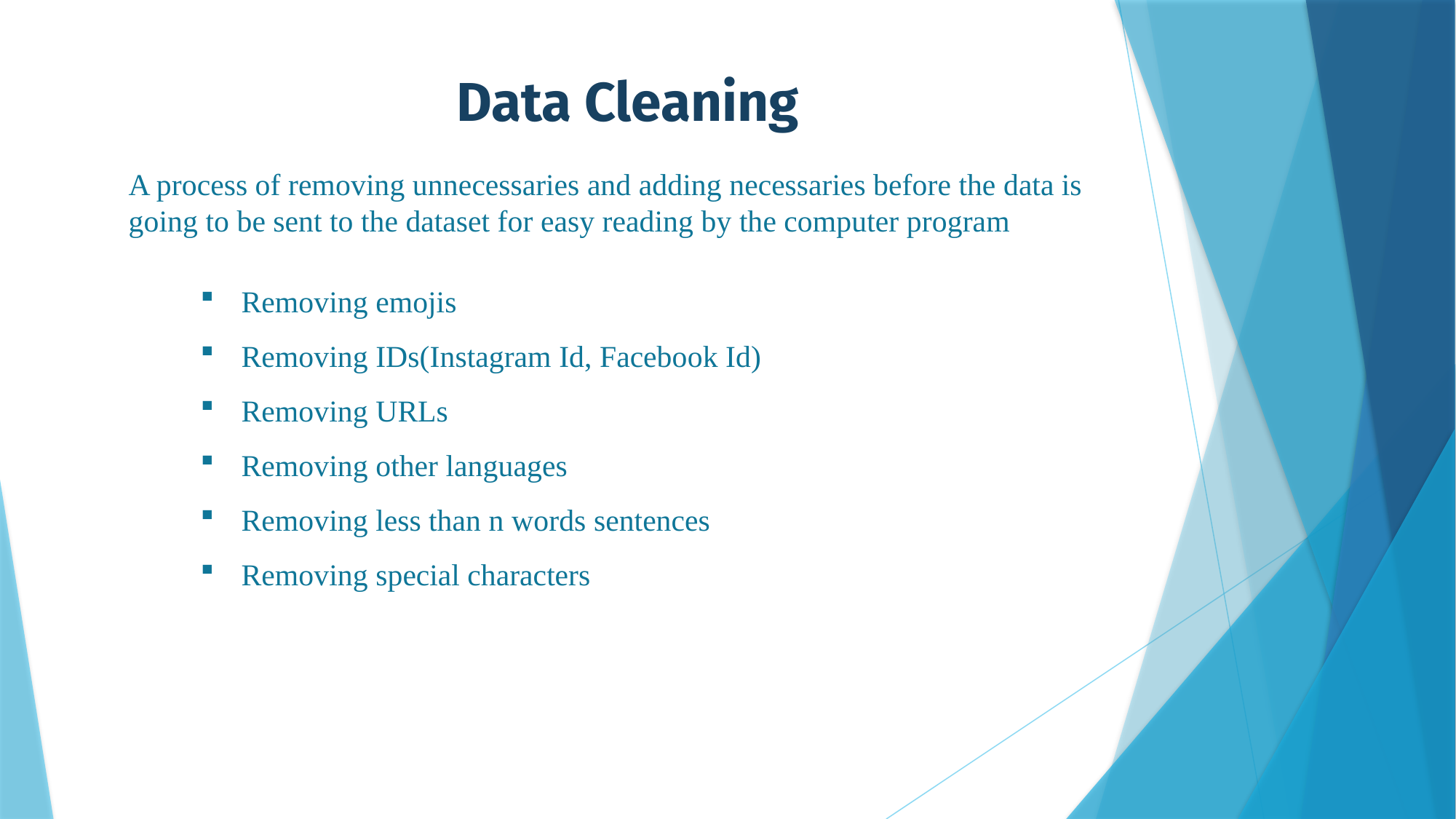

Data Cleaning
A process of removing unnecessaries and adding necessaries before the data is going to be sent to the dataset for easy reading by the computer program
Removing emojis
Removing IDs(Instagram Id, Facebook Id)
Removing URLs
Removing other languages
Removing less than n words sentences
Removing special characters